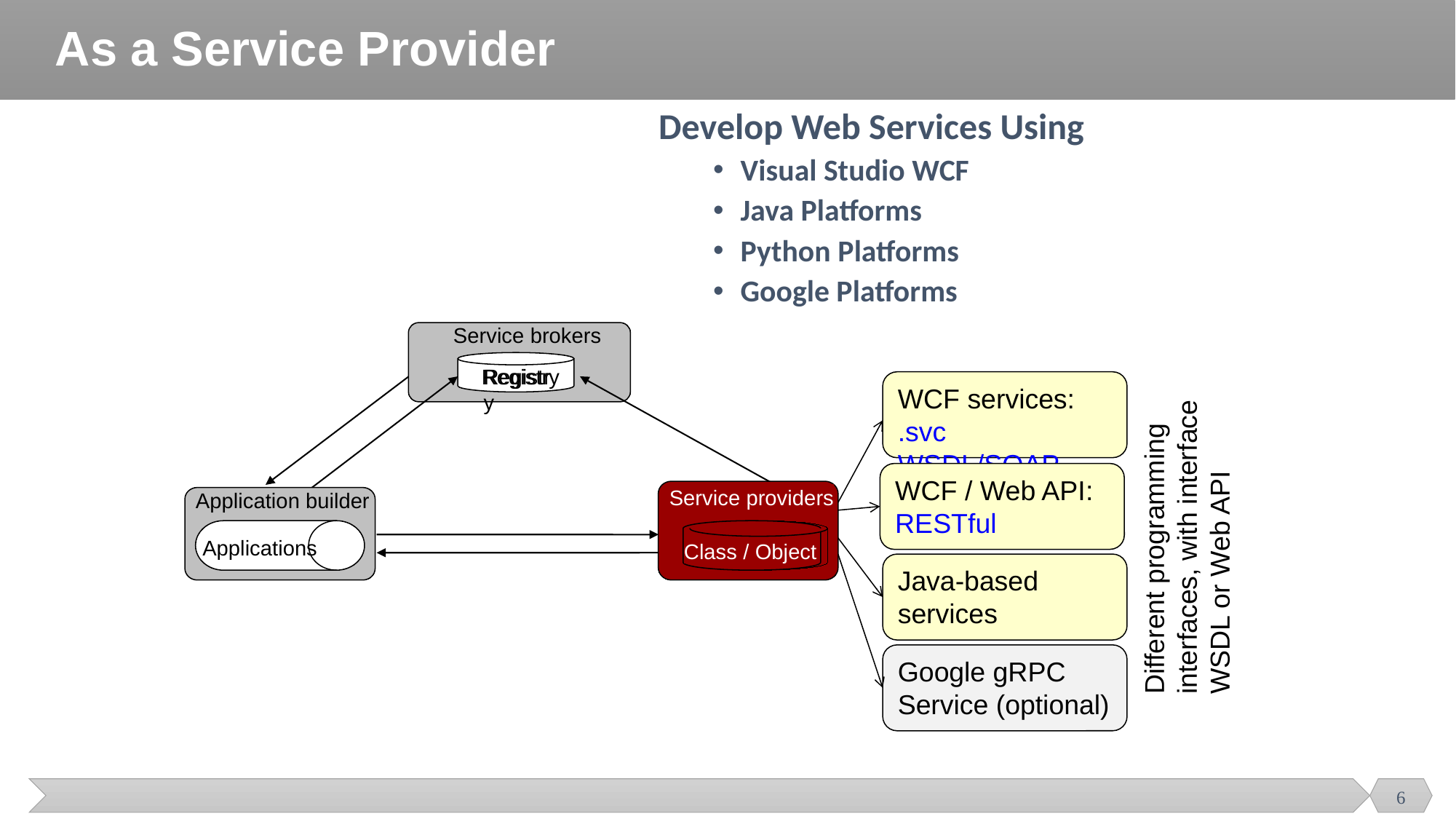

# As a Service Provider
Develop Web Services Using
Visual Studio WCF
Java Platforms
Python Platforms
Google Platforms
Service brokers

Registry
Registry

WCF services:
.svc WSDL/SOAP
WCF / Web API:
RESTful
Java-based services
Google gRPC Service (optional)

Service providers

Class / Object
Different programming interfaces, with interface WSDL or Web API

Application builder

Applications

6